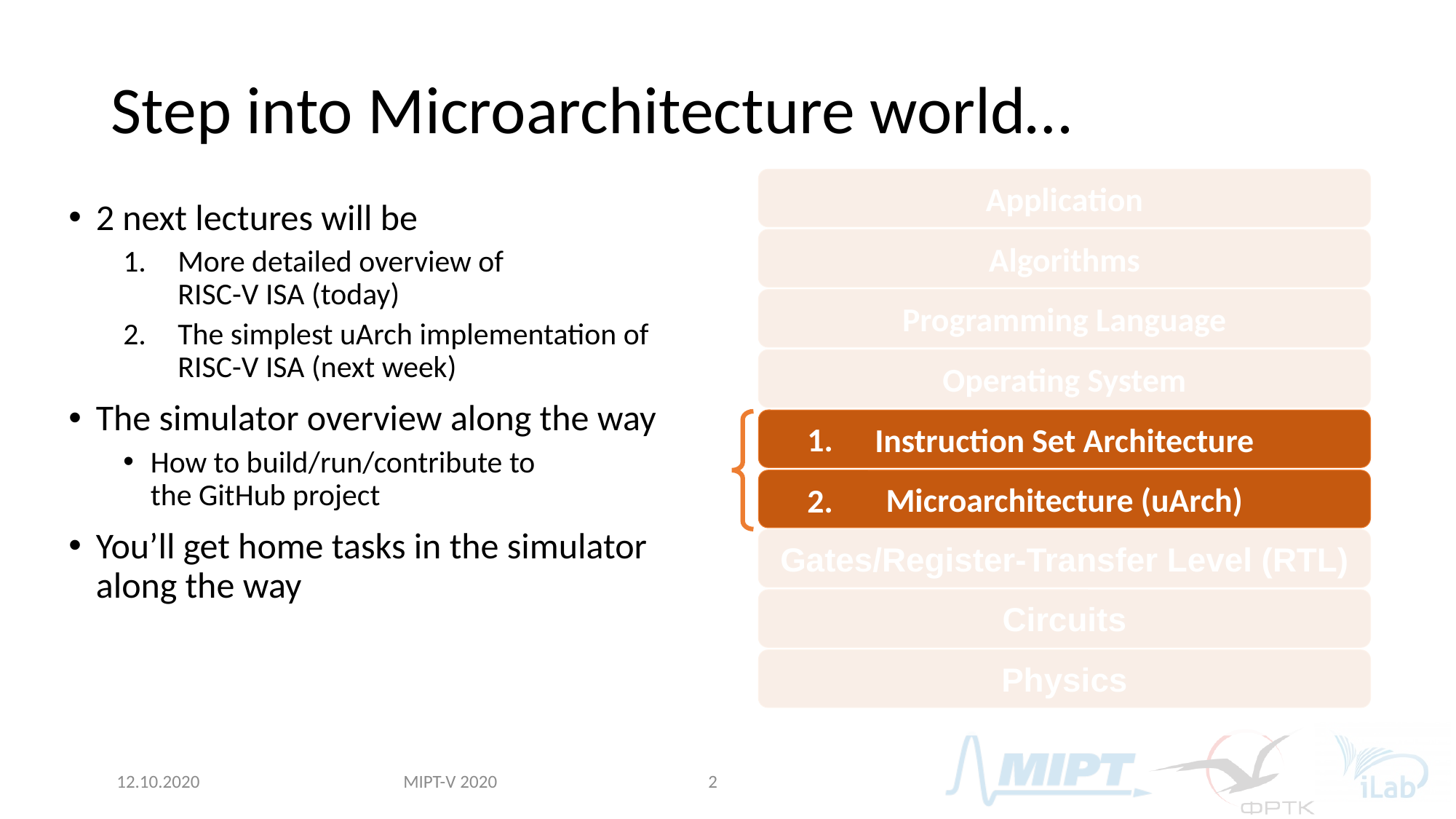

# Step into Microarchitecture world…

Application
Algorithms
Programming Language
Operating System
Instruction Set Architecture
Microarchitecture (uArch)
2 next lectures will be
More detailed overview of
RISC-V ISA (today)
The simplest uArch implementation of RISC-V ISA (next week)
The simulator overview along the way
How to build/run/contribute to
the GitHub project
You’ll get home tasks in the simulator along the way

1.
2.

Gates/Register-Transfer Level (RTL)
Circuits
Physics
MIPT-V 2020
12.10.2020
2